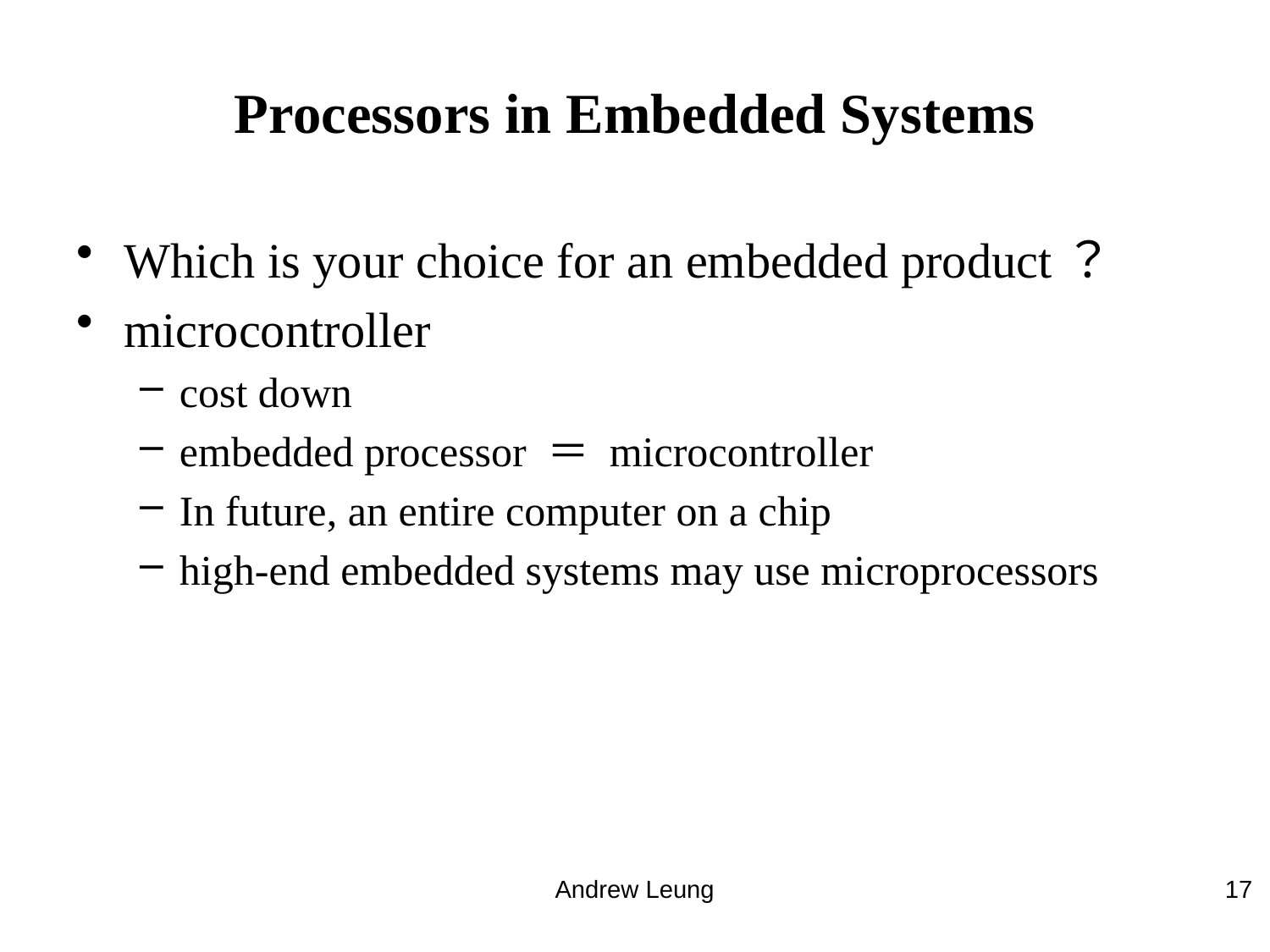

# Processors in Embedded Systems
Which is your choice for an embedded product？
microcontroller
cost down
embedded processor ＝ microcontroller
In future, an entire computer on a chip
high-end embedded systems may use microprocessors
Andrew Leung
17